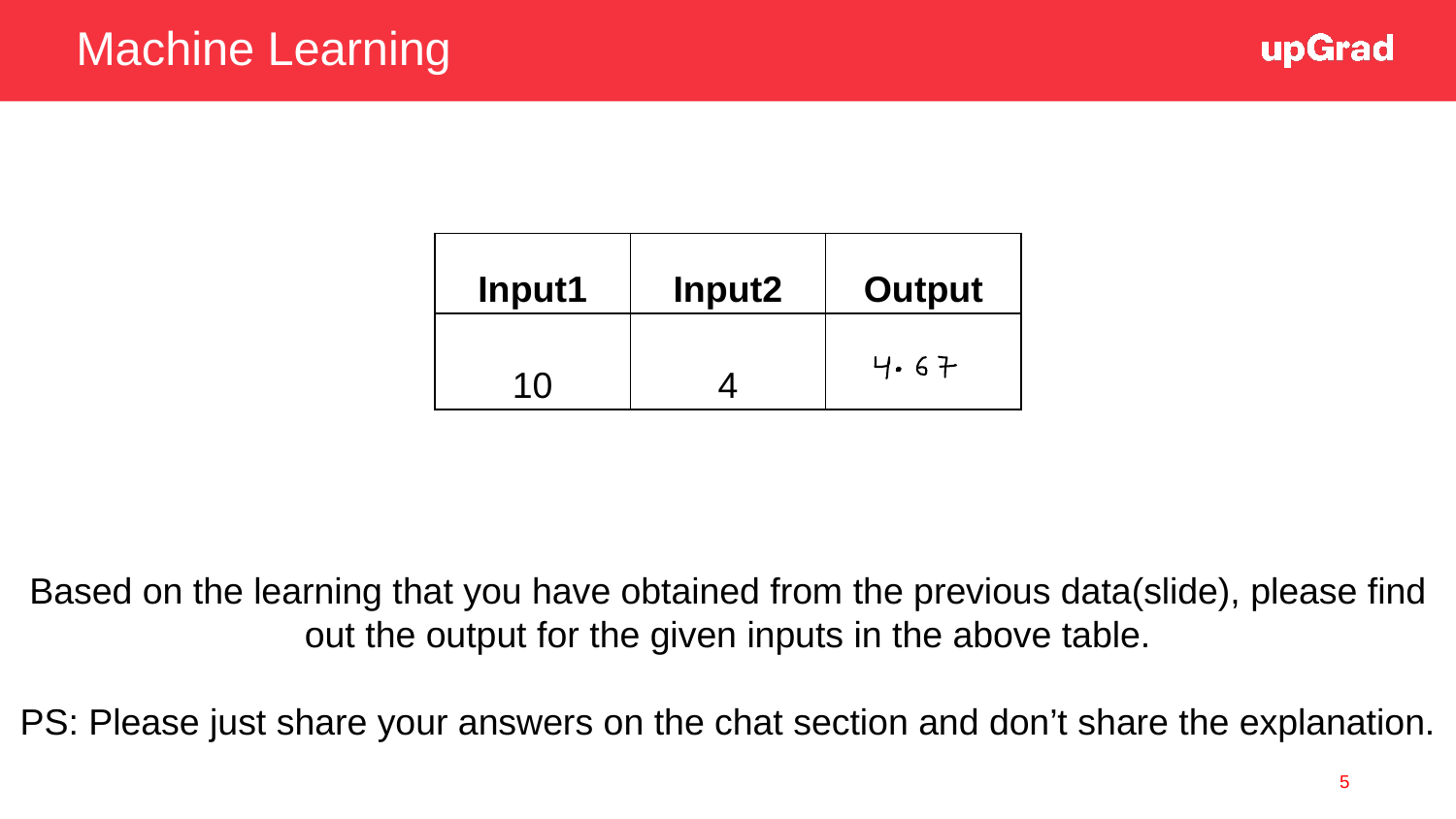

Machine Learning
| Input1 | Input2 | Output |
| --- | --- | --- |
| 10 | 4 |  |
Based on the learning that you have obtained from the previous data(slide), please find out the output for the given inputs in the above table.

PS: Please just share your answers on the chat section and don’t share the explanation.
5